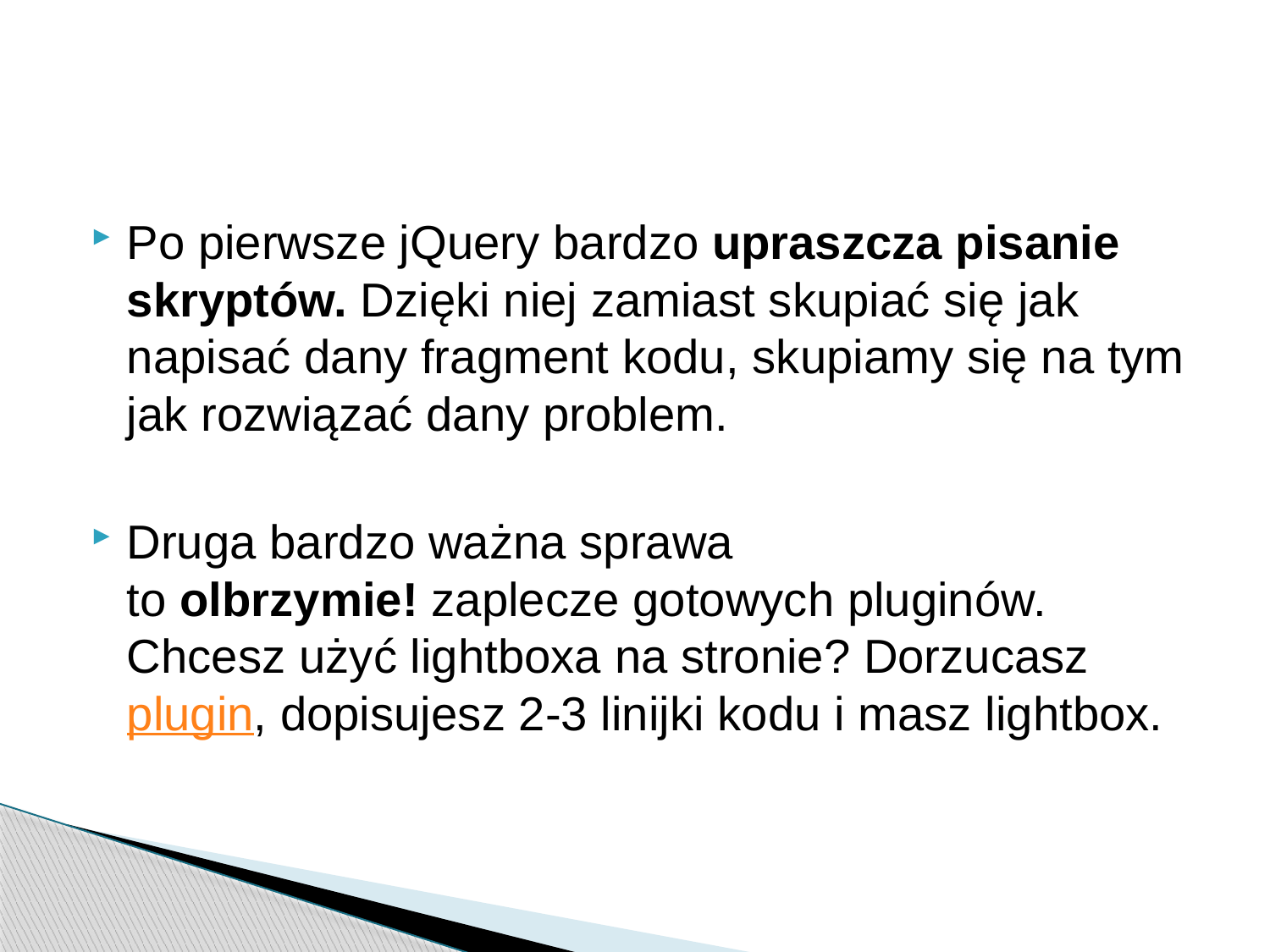

#
Po pierwsze jQuery bardzo upraszcza pisanie skryptów. Dzięki niej zamiast skupiać się jak napisać dany fragment kodu, skupiamy się na tym jak rozwiązać dany problem.

Druga bardzo ważna sprawa to olbrzymie! zaplecze gotowych pluginów. Chcesz użyć lightboxa na stronie? Dorzucasz plugin, dopisujesz 2-3 linijki kodu i masz lightbox.